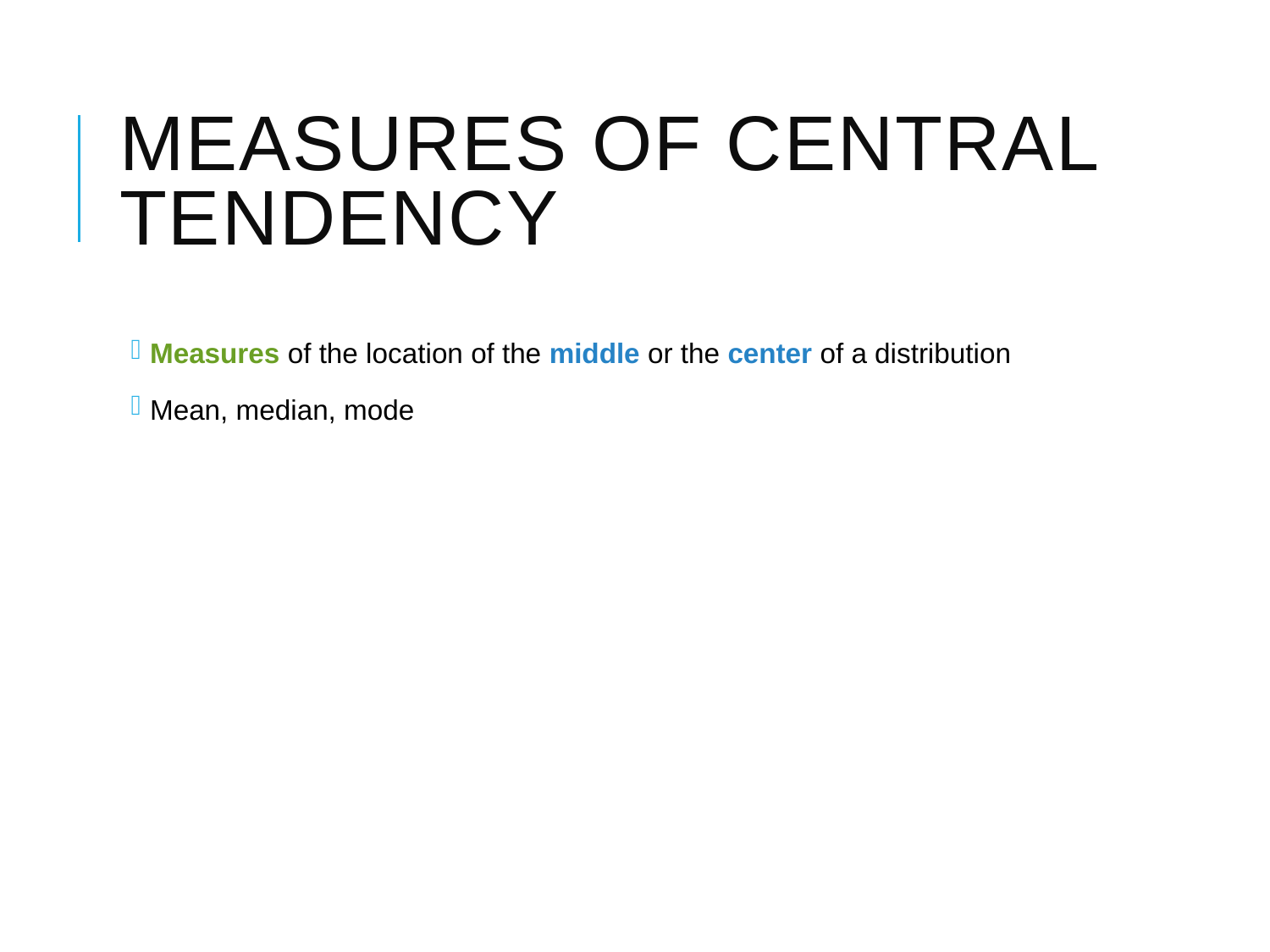

# Measures of Central Tendency
Measures of the location of the middle or the center of a distribution
Mean, median, mode